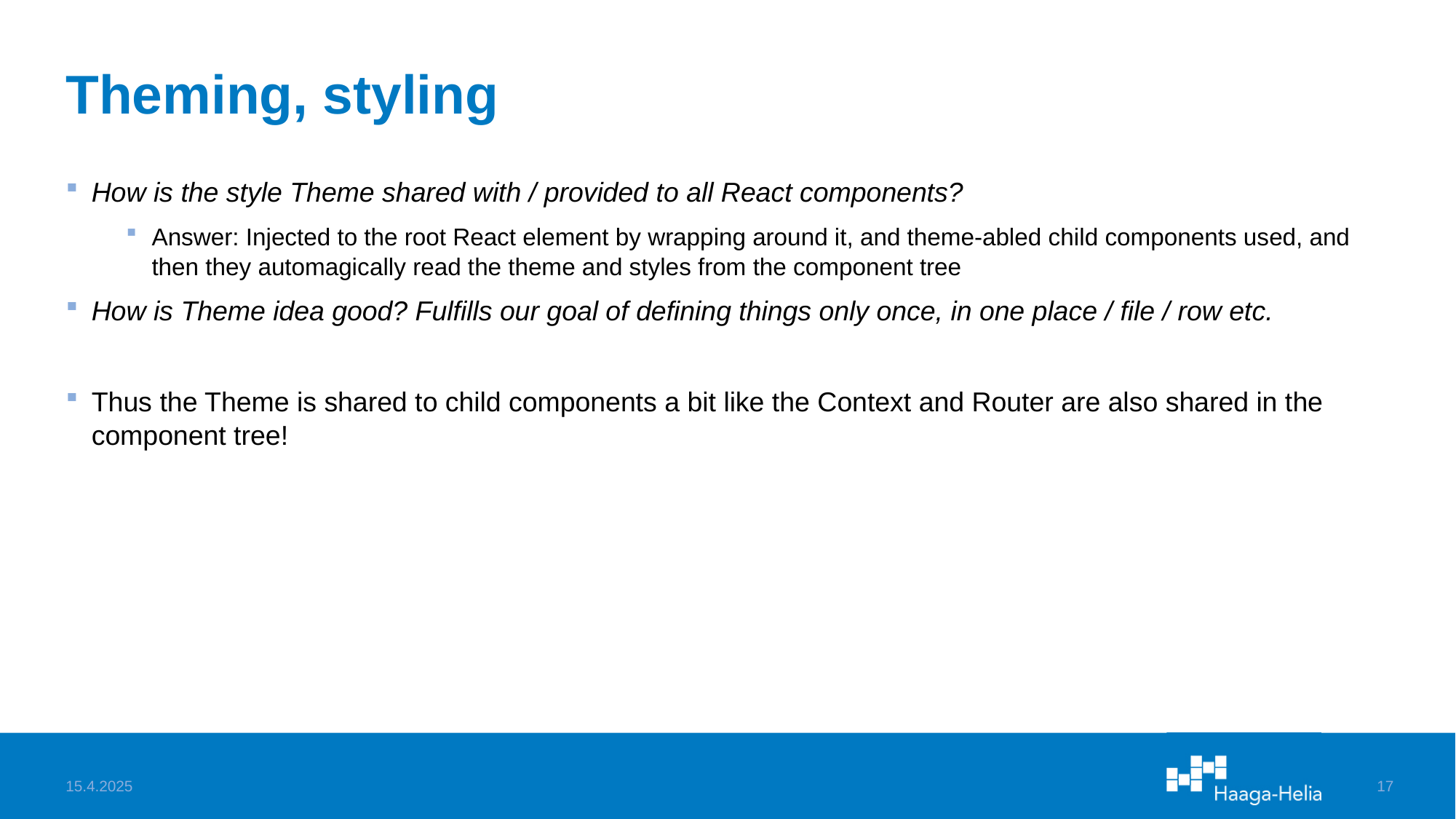

# Theming, styling

How is the style Theme shared with / provided to all React components?
Answer: Injected to the root React element by wrapping around it, and theme-abled child components used, and then they automagically read the theme and styles from the component tree
How is Theme idea good? Fulfills our goal of defining things only once, in one place / file / row etc.

Thus the Theme is shared to child components a bit like the Context and Router are also shared in the component tree!
15.4.2025

17